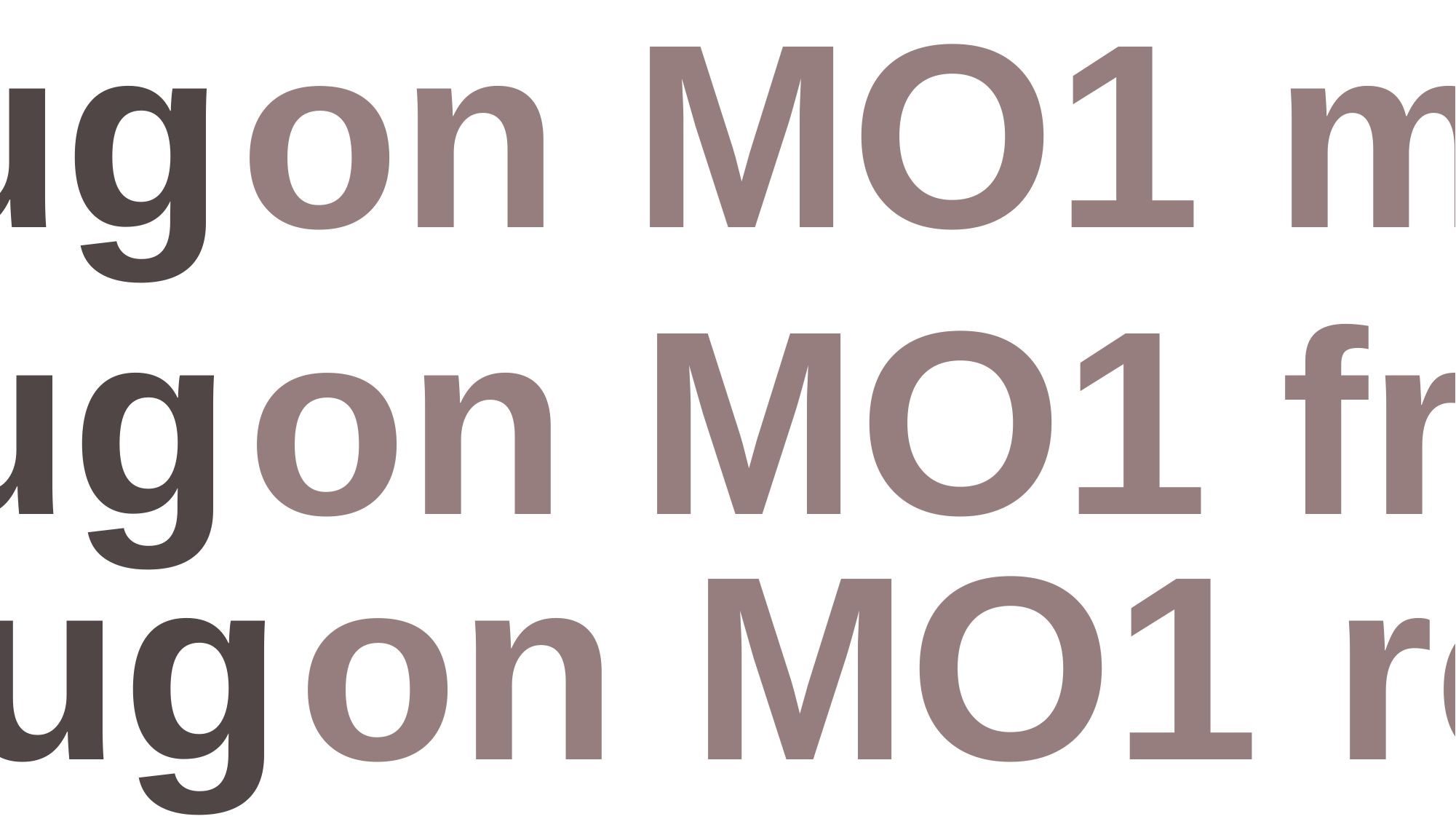

Snugon MO1 main
Snugon MO1 front
Snugon MO1 rear